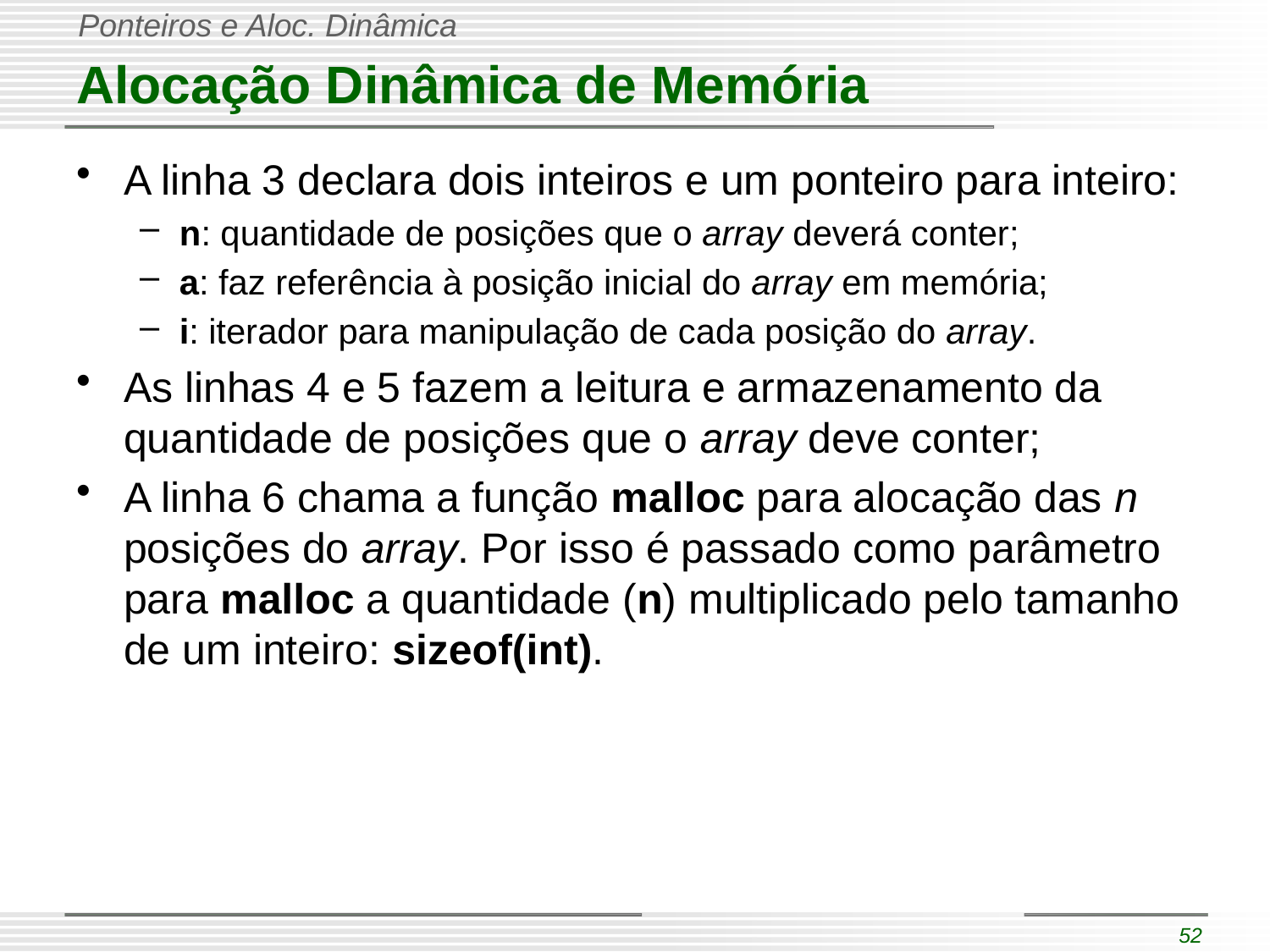

# Alocação Dinâmica de Memória
A linha 3 declara dois inteiros e um ponteiro para inteiro:
n: quantidade de posições que o array deverá conter;
a: faz referência à posição inicial do array em memória;
i: iterador para manipulação de cada posição do array.
As linhas 4 e 5 fazem a leitura e armazenamento da quantidade de posições que o array deve conter;
A linha 6 chama a função malloc para alocação das n posições do array. Por isso é passado como parâmetro para malloc a quantidade (n) multiplicado pelo tamanho de um inteiro: sizeof(int).